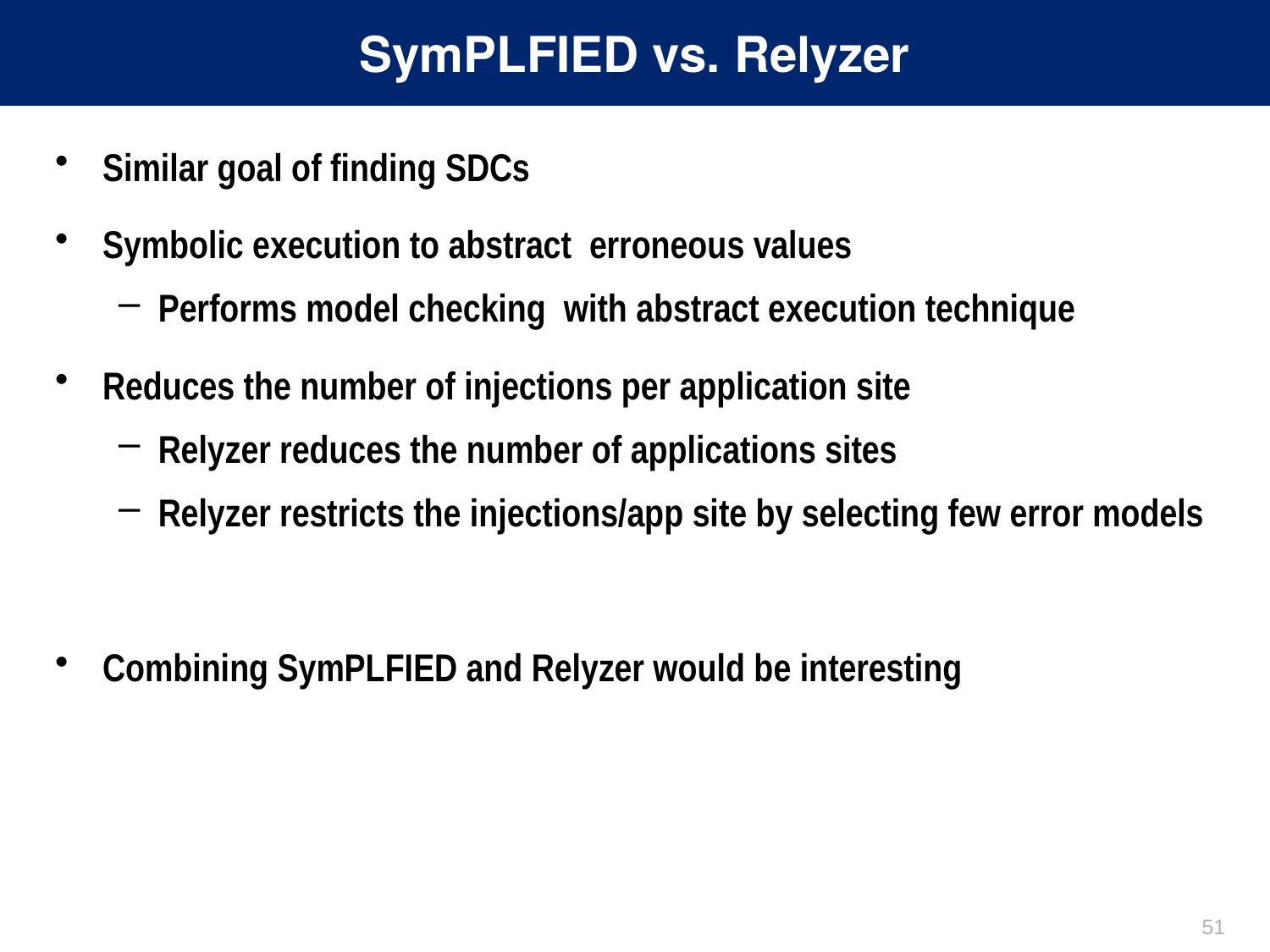

# SymPLFIED vs. Relyzer
Similar goal of finding SDCs
Symbolic execution to abstract  erroneous values
Performs model checking  with abstract execution technique
Reduces the number of injections per application site
Relyzer reduces the number of applications sites
Relyzer restricts the injections/app site by selecting few error models

Combining SymPLFIED and Relyzer would be interesting
51